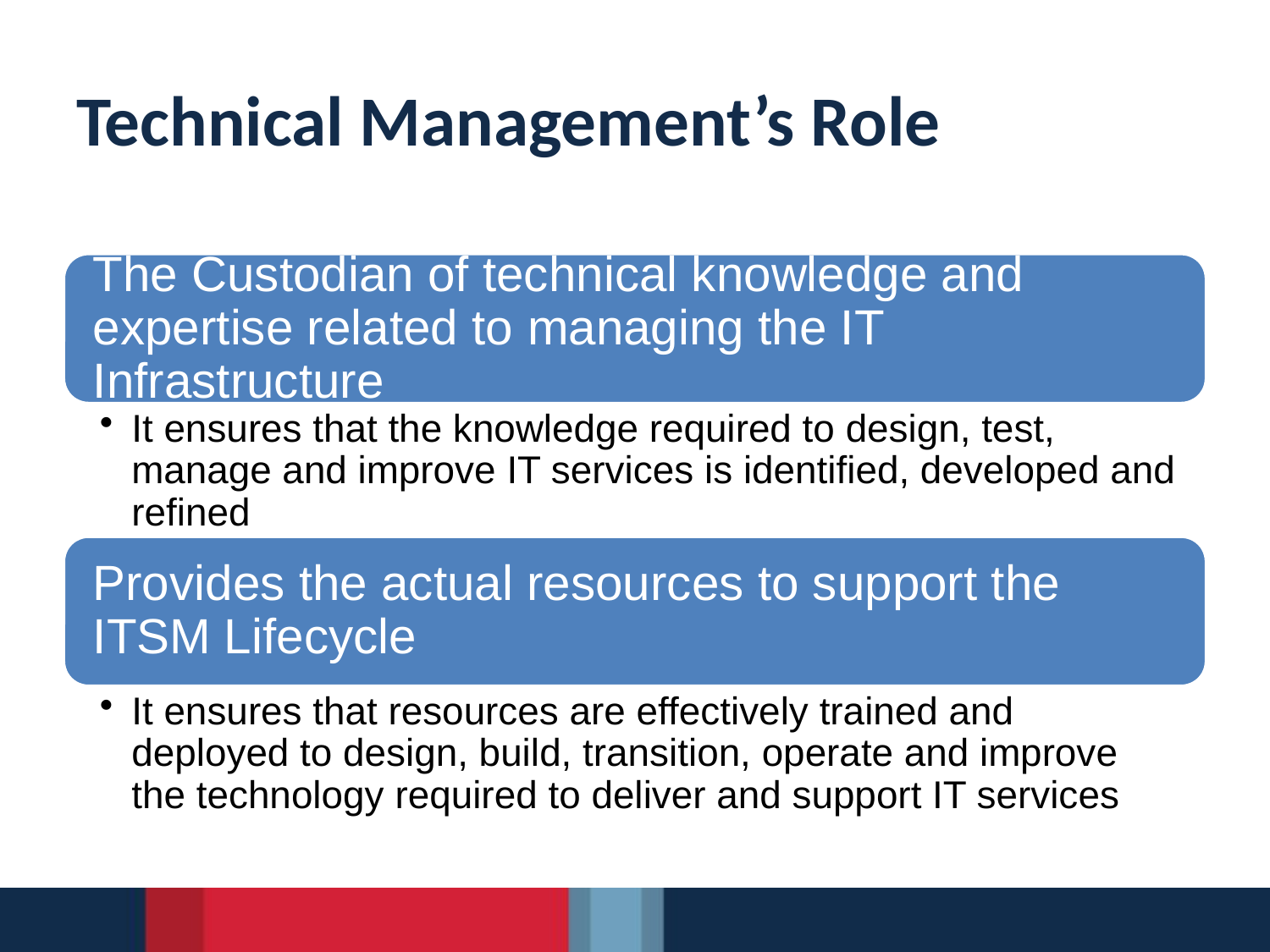

# Technical Management’s Role
The Custodian of technical knowledge and expertise related to managing the IT Infrastructure
It ensures that the knowledge required to design, test, manage and improve IT services is identified, developed and refined
Provides the actual resources to support the ITSM Lifecycle
It ensures that resources are effectively trained and deployed to design, build, transition, operate and improve the technology required to deliver and support IT services